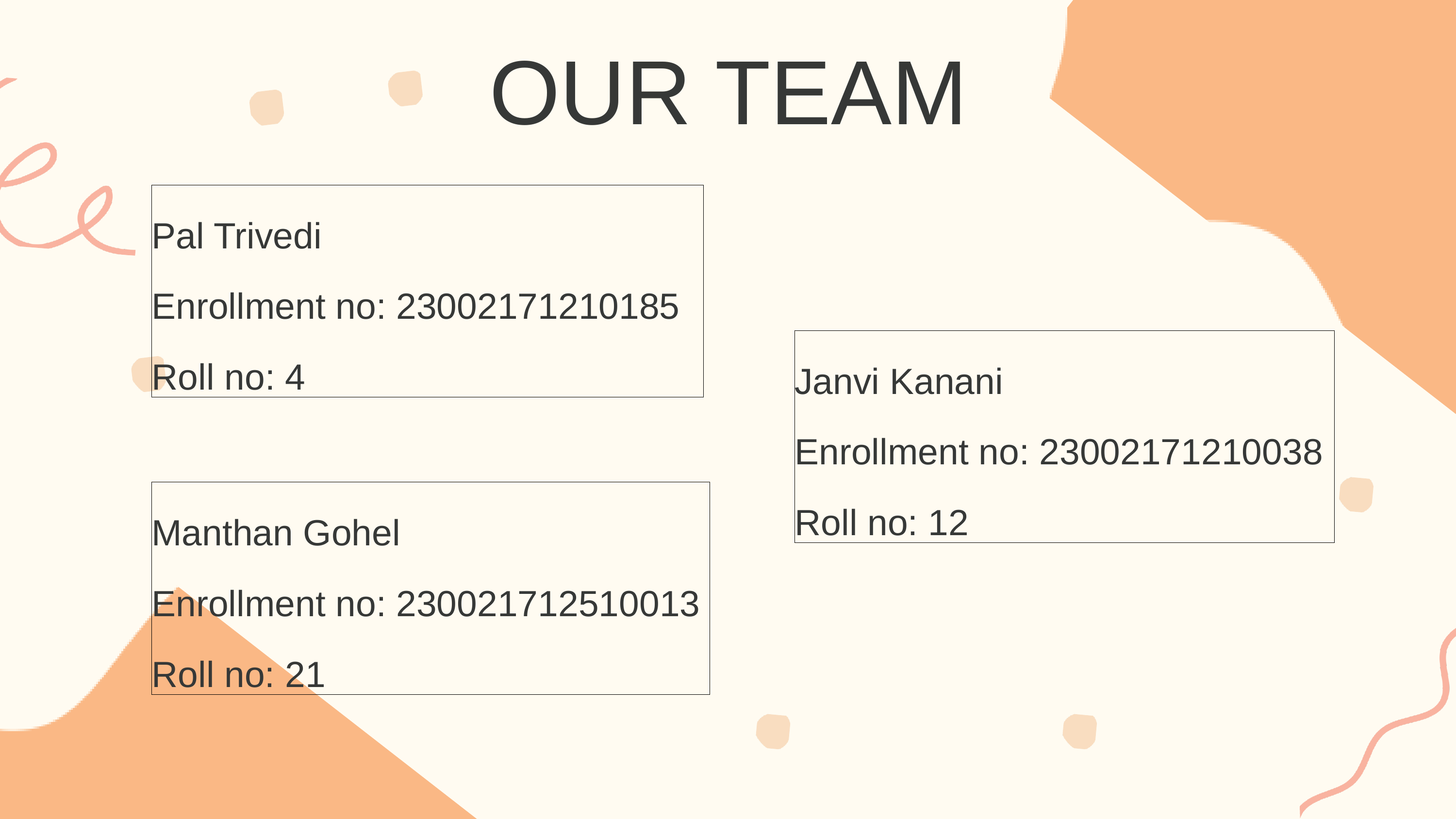

OUR TEAM

Pal Trivedi
Enrollment no: 23002171210185
Roll no: 4
Janvi Kanani
Enrollment no: 23002171210038
Roll no: 12

Manthan Gohel
Enrollment no: 230021712510013
Roll no: 21